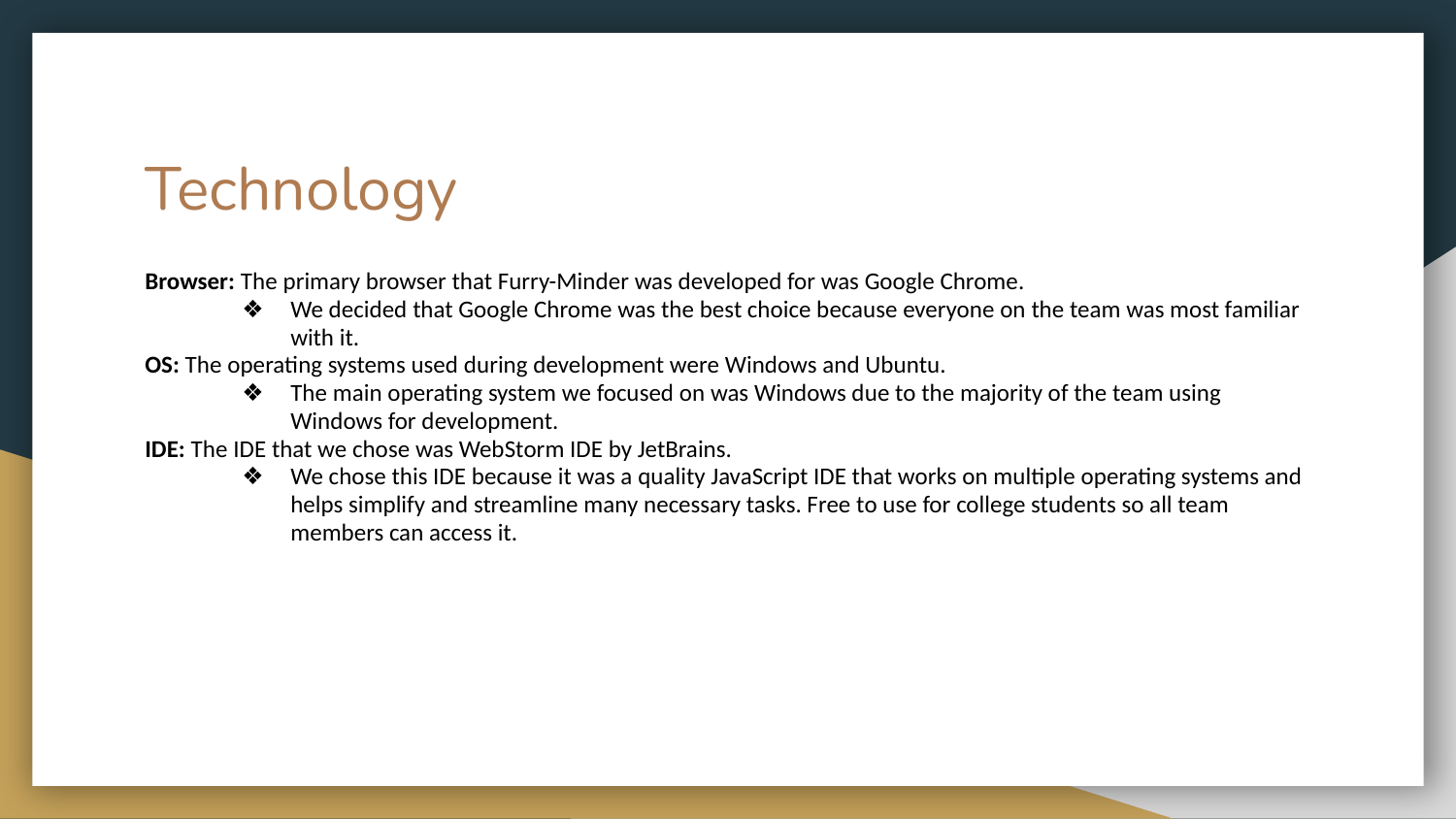

# Technology
Browser: The primary browser that Furry-Minder was developed for was Google Chrome.
We decided that Google Chrome was the best choice because everyone on the team was most familiar with it.
OS: The operating systems used during development were Windows and Ubuntu.
The main operating system we focused on was Windows due to the majority of the team using Windows for development.
IDE: The IDE that we chose was WebStorm IDE by JetBrains.
We chose this IDE because it was a quality JavaScript IDE that works on multiple operating systems and helps simplify and streamline many necessary tasks. Free to use for college students so all team members can access it.